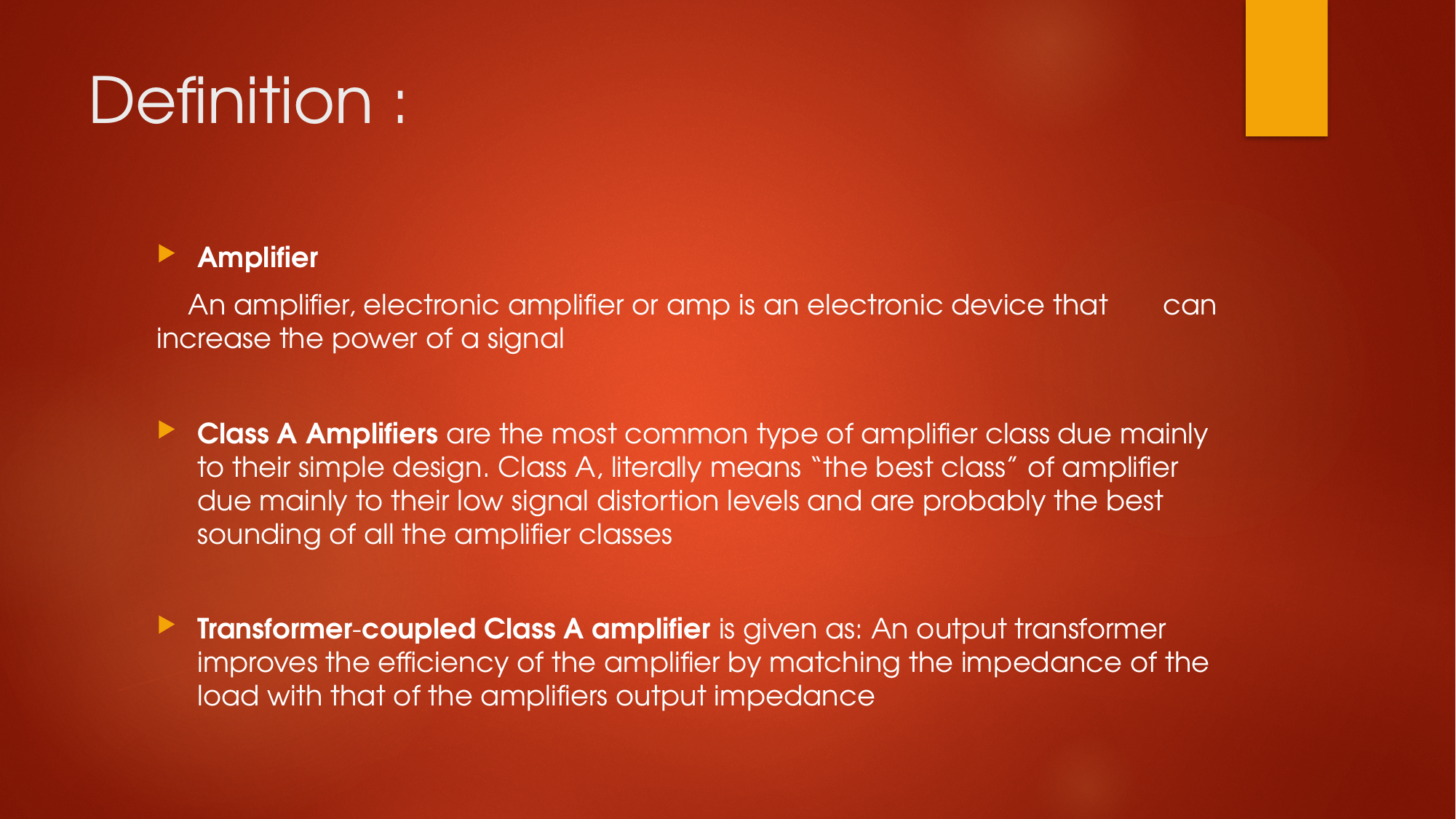

# Definition :

Amplifier
    An amplifier, electronic amplifier or amp is an electronic device that       can increase the power of a signal

Class A Amplifiers are the most common type of amplifier class due mainly to their simple design. Class A, literally means “the best class” of amplifier due mainly to their low signal distortion levels and are probably the best sounding of all the amplifier classes

Transformer-coupled Class A amplifier is given as: An output transformer improves the efficiency of the amplifier by matching the impedance of the load with that of the amplifiers output impedance